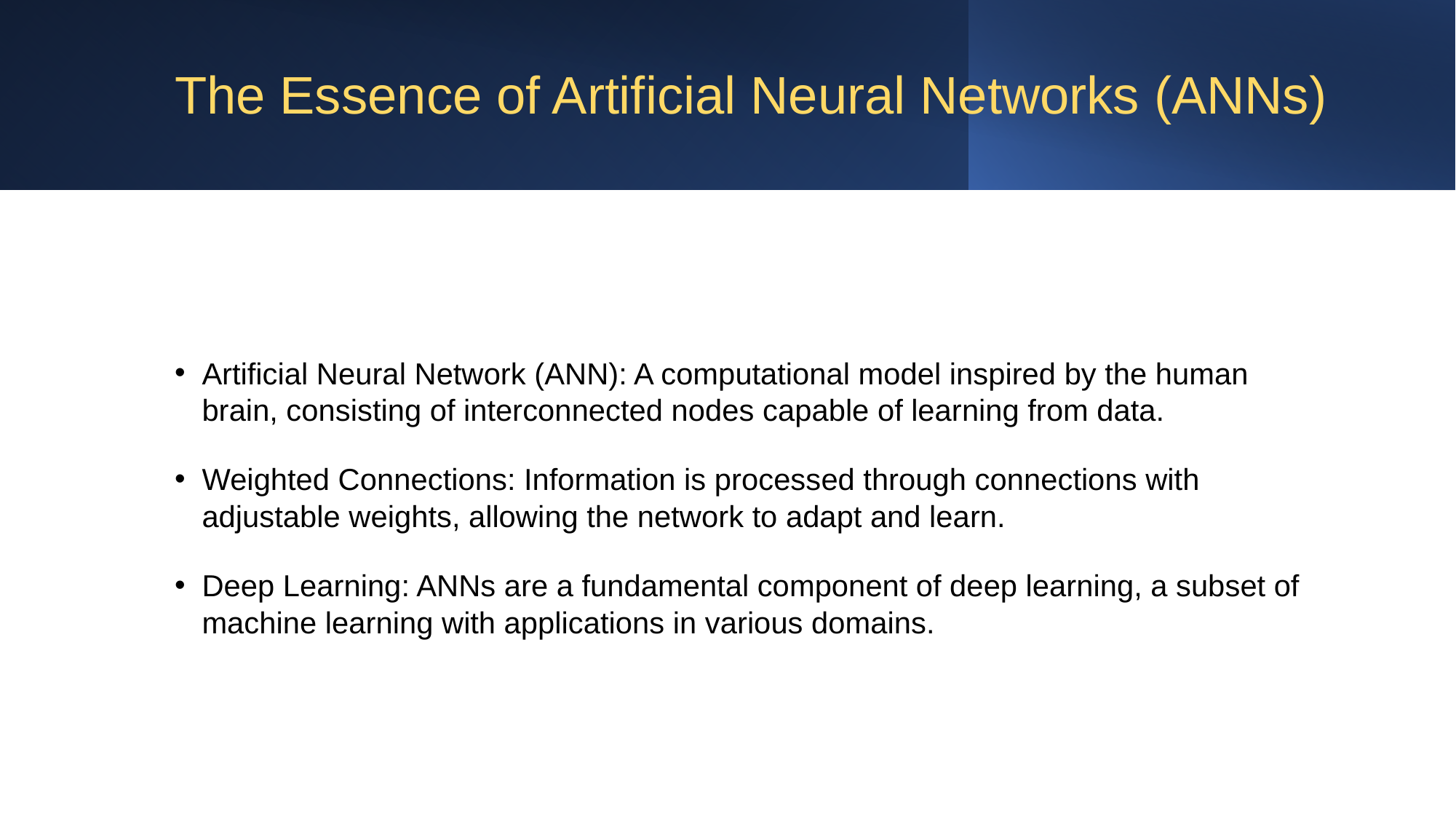

# The Essence of Artificial Neural Networks (ANNs)
Artificial Neural Network (ANN): A computational model inspired by the human brain, consisting of interconnected nodes capable of learning from data.
Weighted Connections: Information is processed through connections with adjustable weights, allowing the network to adapt and learn.
Deep Learning: ANNs are a fundamental component of deep learning, a subset of machine learning with applications in various domains.
3